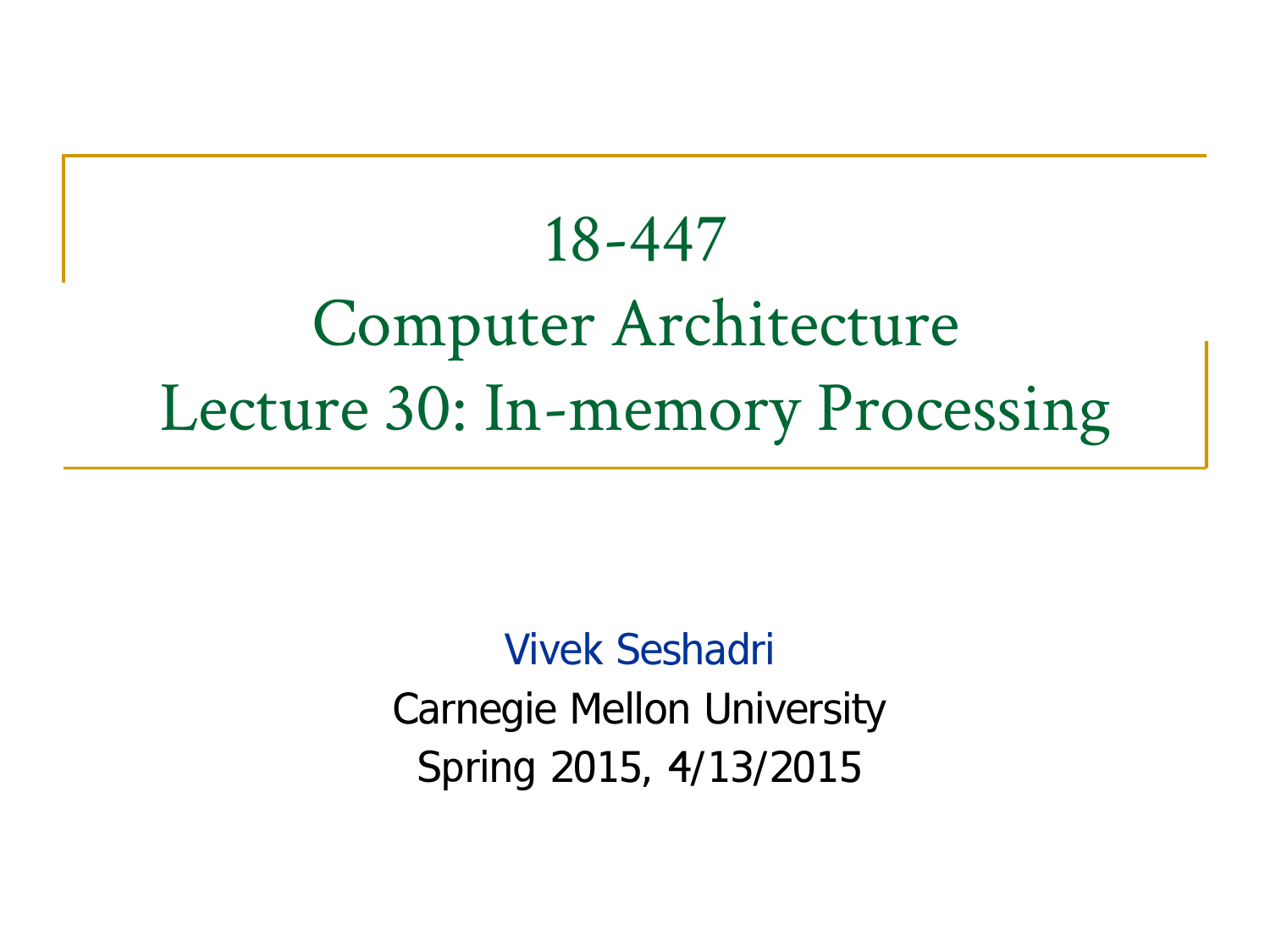

# 18-447 Computer Architecture Lecture 30: In-memory Processing

Vivek Seshadri
Carnegie Mellon University
Spring 2015, 4/13/2015